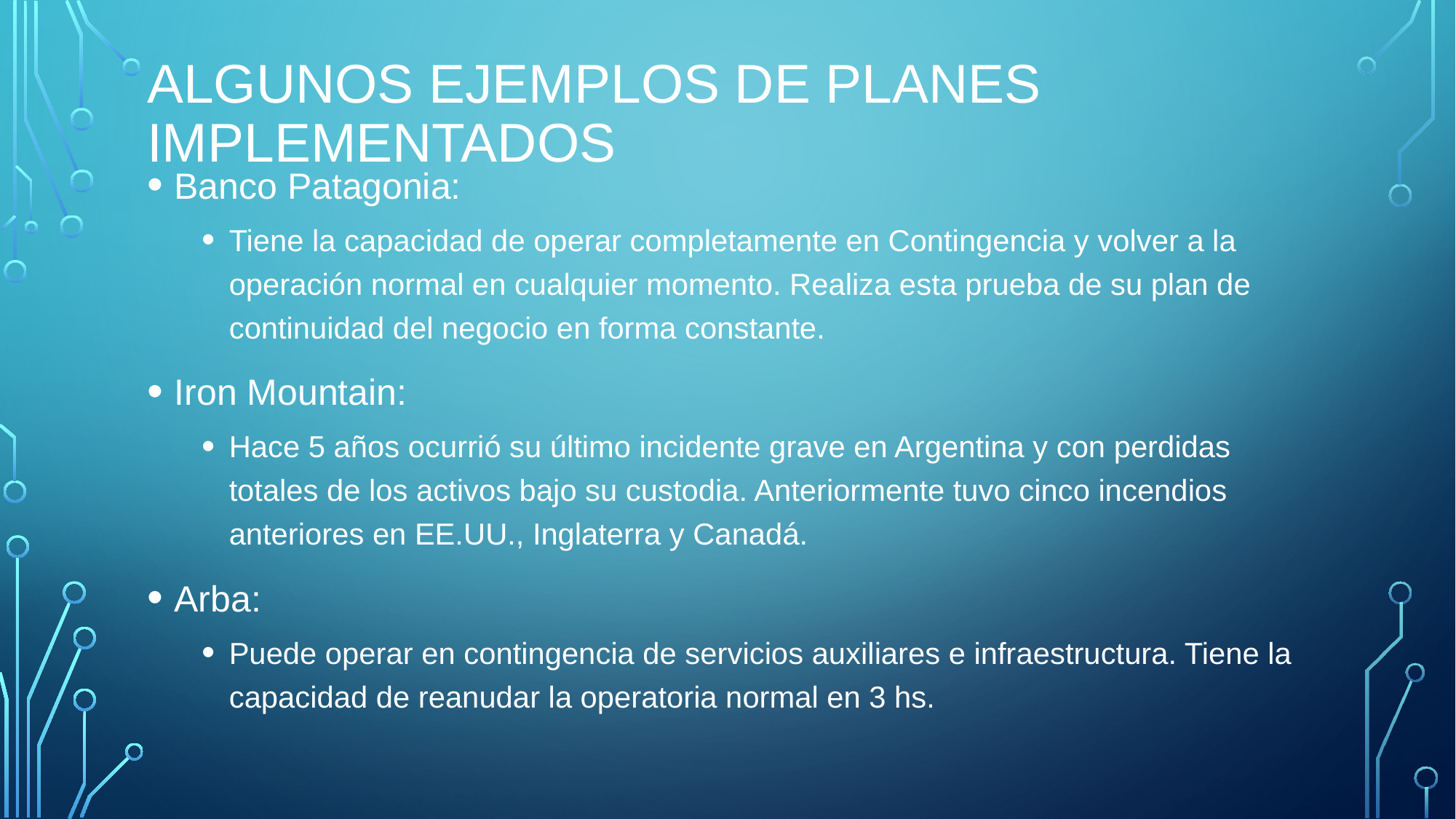

# Algunos ejemplos de planes implementados
Banco Patagonia:
Tiene la capacidad de operar completamente en Contingencia y volver a la operación normal en cualquier momento. Realiza esta prueba de su plan de continuidad del negocio en forma constante.
Iron Mountain:
Hace 5 años ocurrió su último incidente grave en Argentina y con perdidas totales de los activos bajo su custodia. Anteriormente tuvo cinco incendios anteriores en EE.UU., Inglaterra y Canadá.
Arba:
Puede operar en contingencia de servicios auxiliares e infraestructura. Tiene la capacidad de reanudar la operatoria normal en 3 hs.